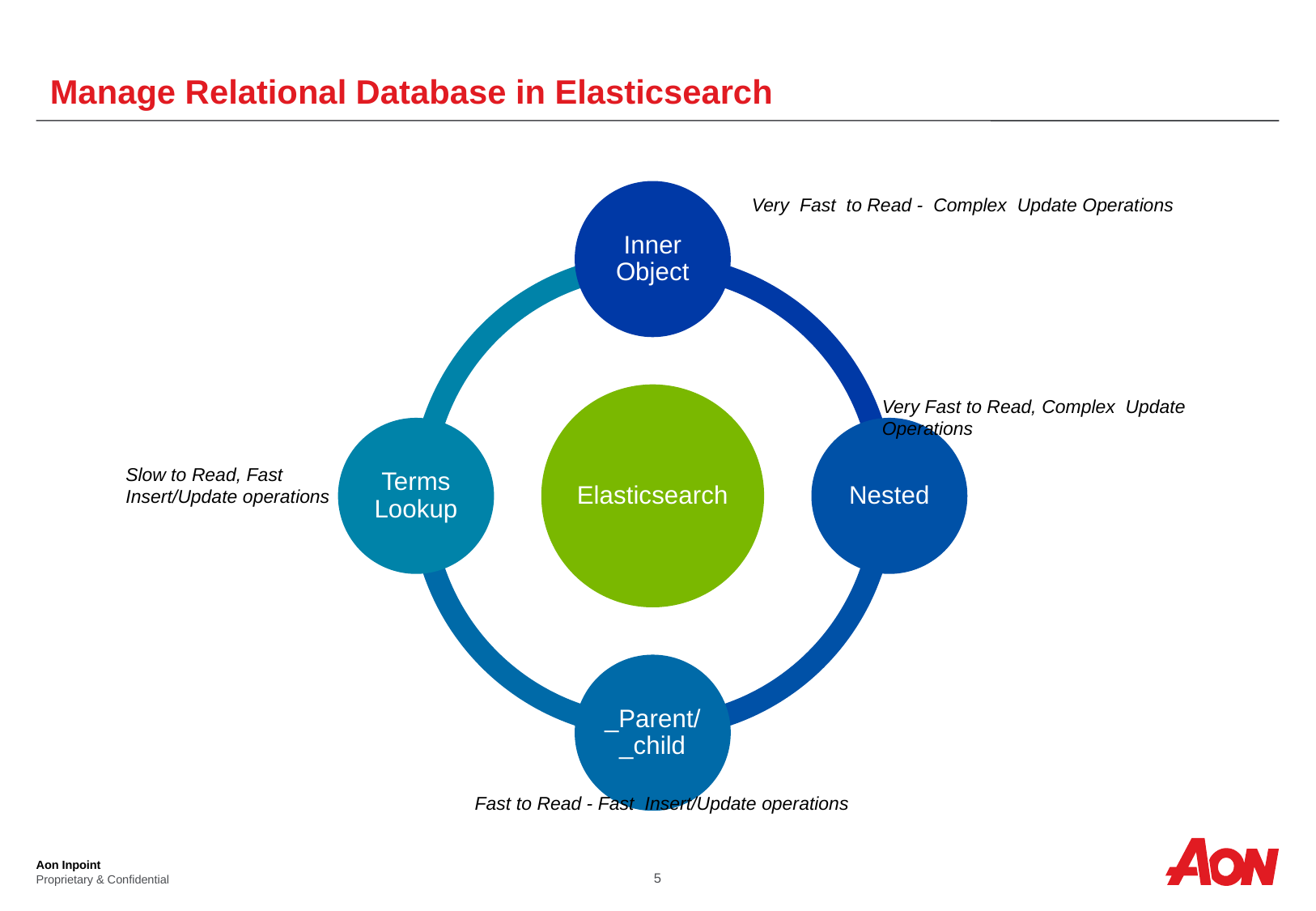

# Manage Relational Database in Elasticsearch
Elasticsearch
Inner Object
Nested
_Parent/ _child
Terms Lookup
Very  Fast  to Read -  Complex  Update Operations
Very Fast to Read, Complex  Update Operations
Slow to Read, Fast Insert/Update operations
Fast to Read - Fast  Insert/Update operations